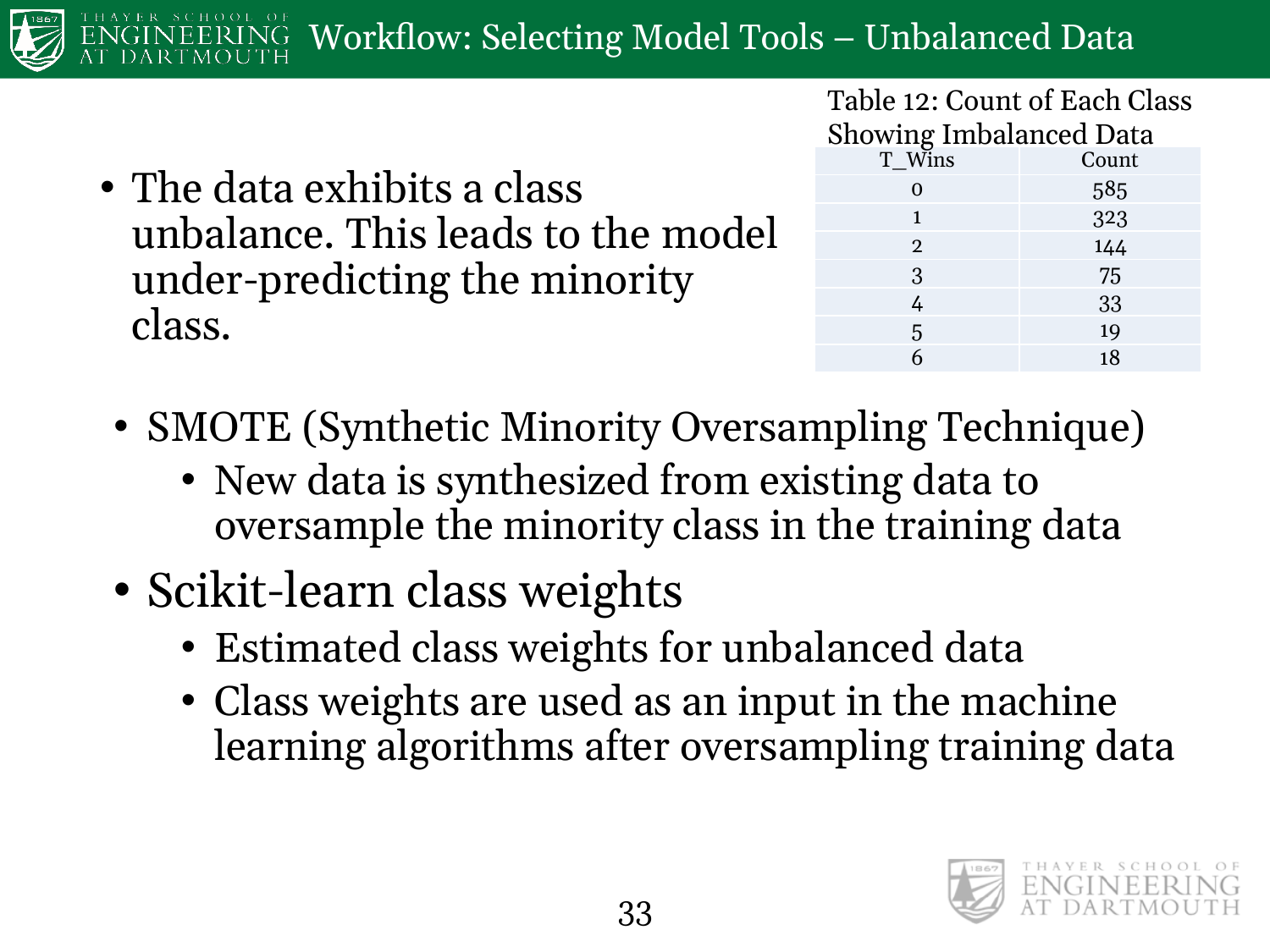

# Workflow: Selecting Model Tools – Unbalanced Data
Table 12: Count of Each Class Showing Imbalanced Data

The data exhibits a class unbalance. This leads to the model under-predicting the minority class.

| T\_Wins | Count |
| --- | --- |
| 0 | 585 |
| 1 | 323 |
| 2 | 144 |
| 3 | 75 |
| 4 | 33 |
| 5 | 19 |
| 6 | 18 |
SMOTE (Synthetic Minority Oversampling Technique)
New data is synthesized from existing data to oversample the minority class in the training data
Scikit-learn class weights
Estimated class weights for unbalanced data
Class weights are used as an input in the machine learning algorithms after oversampling training data

33